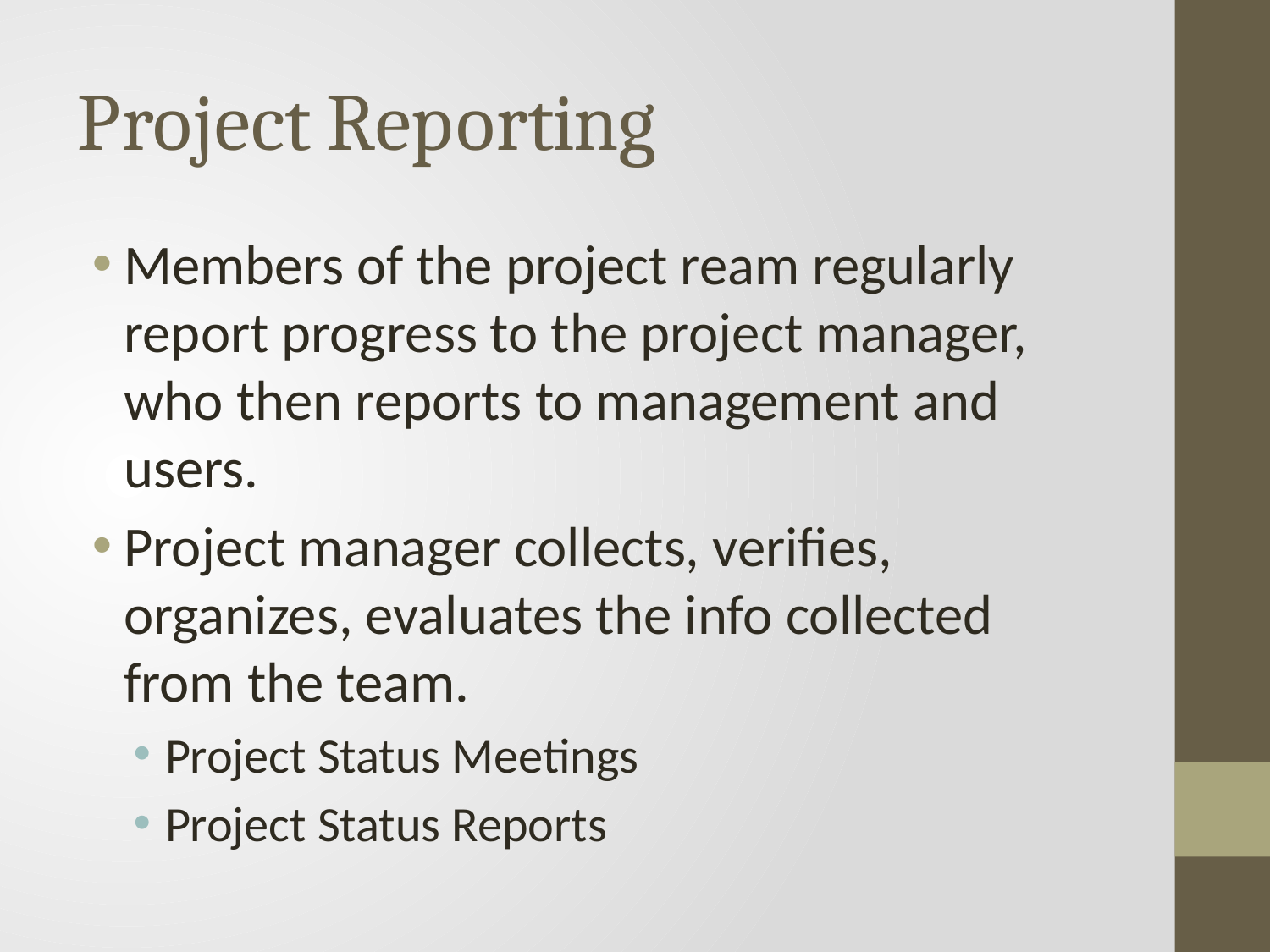

# Project Reporting
Members of the project ream regularly report progress to the project manager, who then reports to management and users.
Project manager collects, verifies, organizes, evaluates the info collected from the team.
Project Status Meetings
Project Status Reports